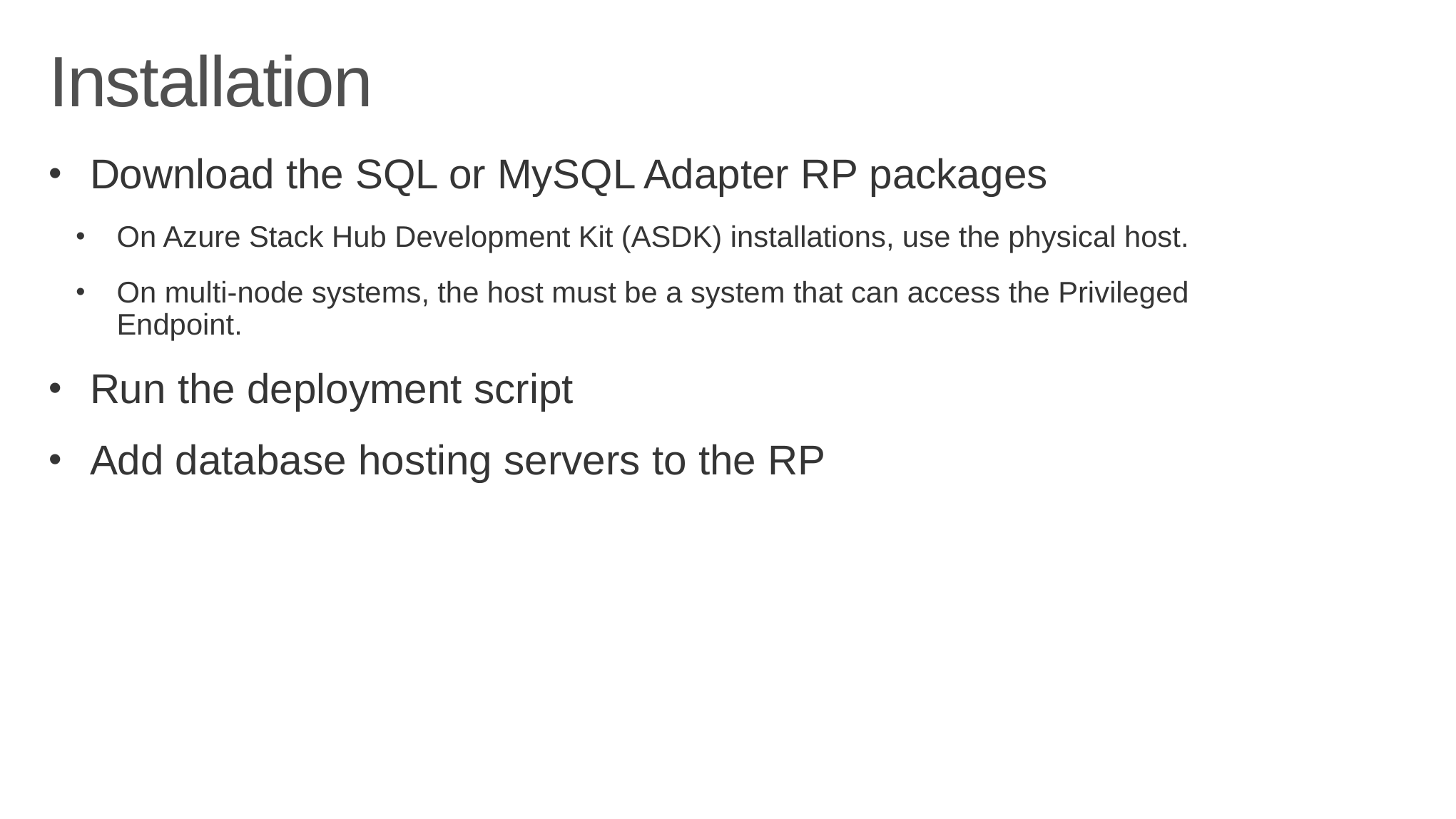

# Installation
Download the SQL or MySQL Adapter RP packages
On Azure Stack Hub Development Kit (ASDK) installations, use the physical host.
On multi-node systems, the host must be a system that can access the Privileged Endpoint.
Run the deployment script
Add database hosting servers to the RP